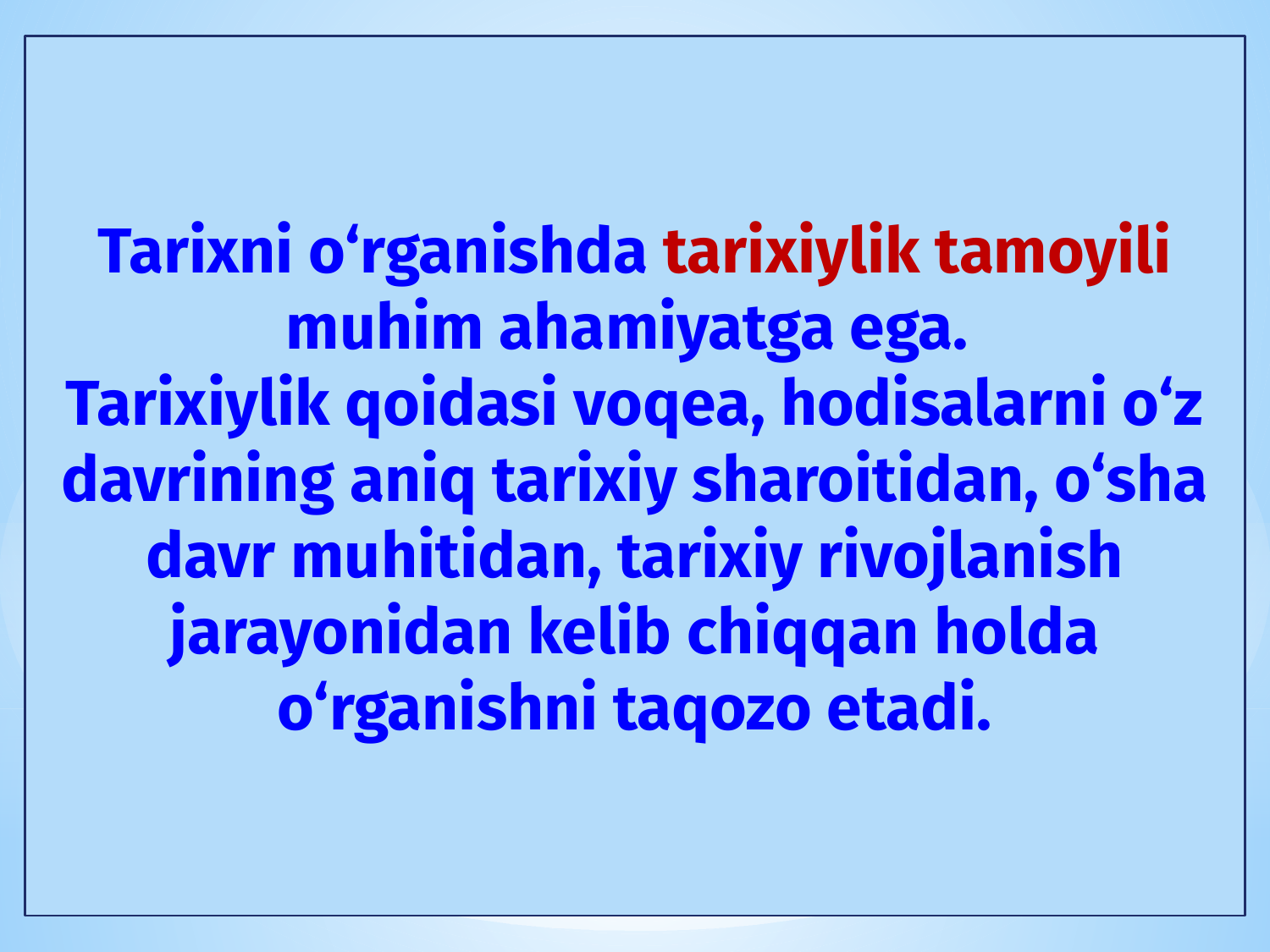

Tarixni o‘rganishda tarixiylik tamoyili muhim ahamiyatga ega.
Tarixiylik qoidasi voqea, hodisalarni o‘z davrining aniq tarixiy sharoitidan, o‘sha davr muhitidan, tarixiy rivojlanish jarayonidan kelib chiqqan holda o‘rganishni taqozo etadi.